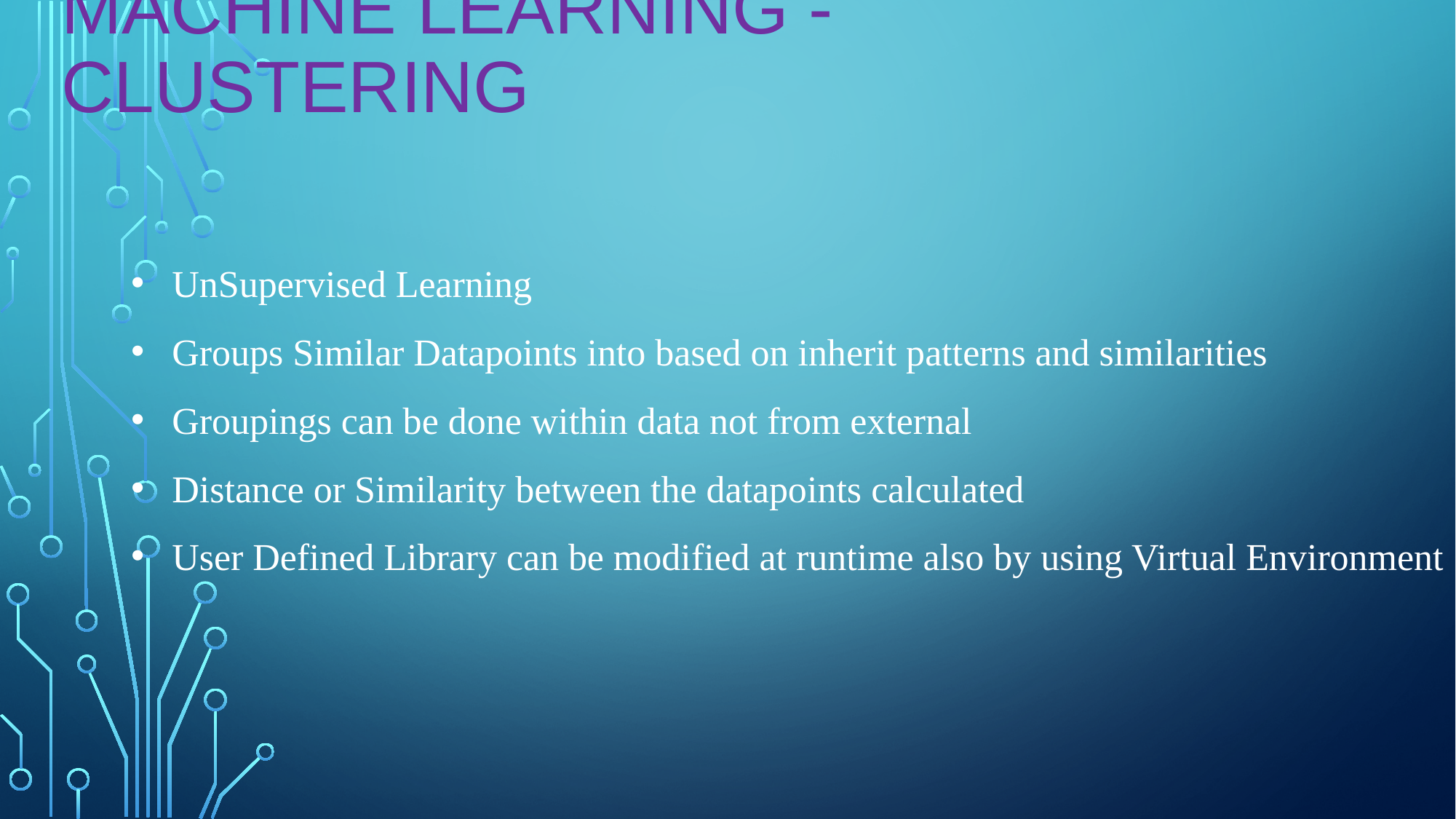

# Machine Learning - CLustering
UnSupervised Learning
Groups Similar Datapoints into based on inherit patterns and similarities
Groupings can be done within data not from external
Distance or Similarity between the datapoints calculated
User Defined Library can be modified at runtime also by using Virtual Environment